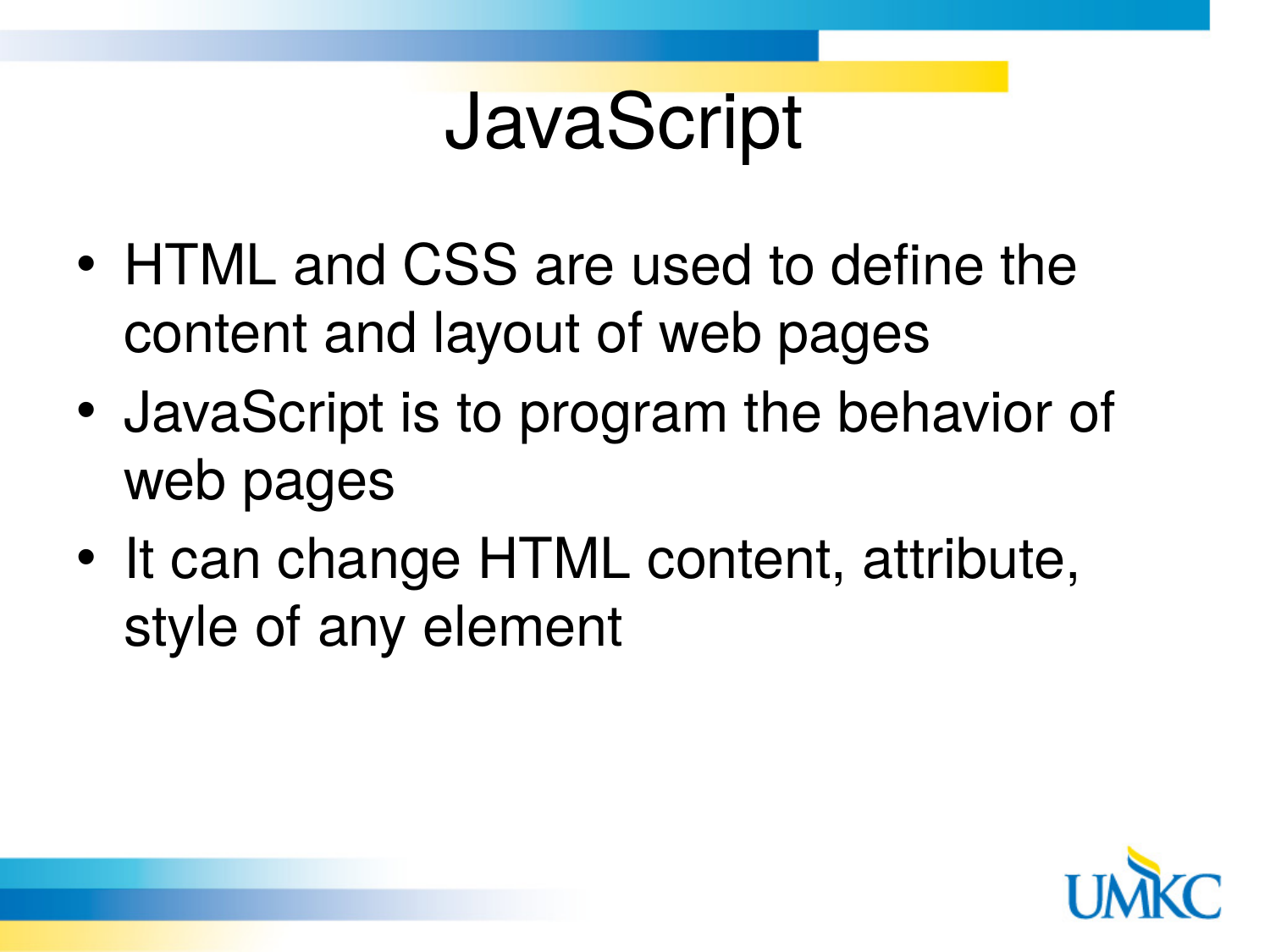

# JavaScript
HTML and CSS are used to define the content and layout of web pages
JavaScript is to program the behavior of web pages
It can change HTML content, attribute, style of any element